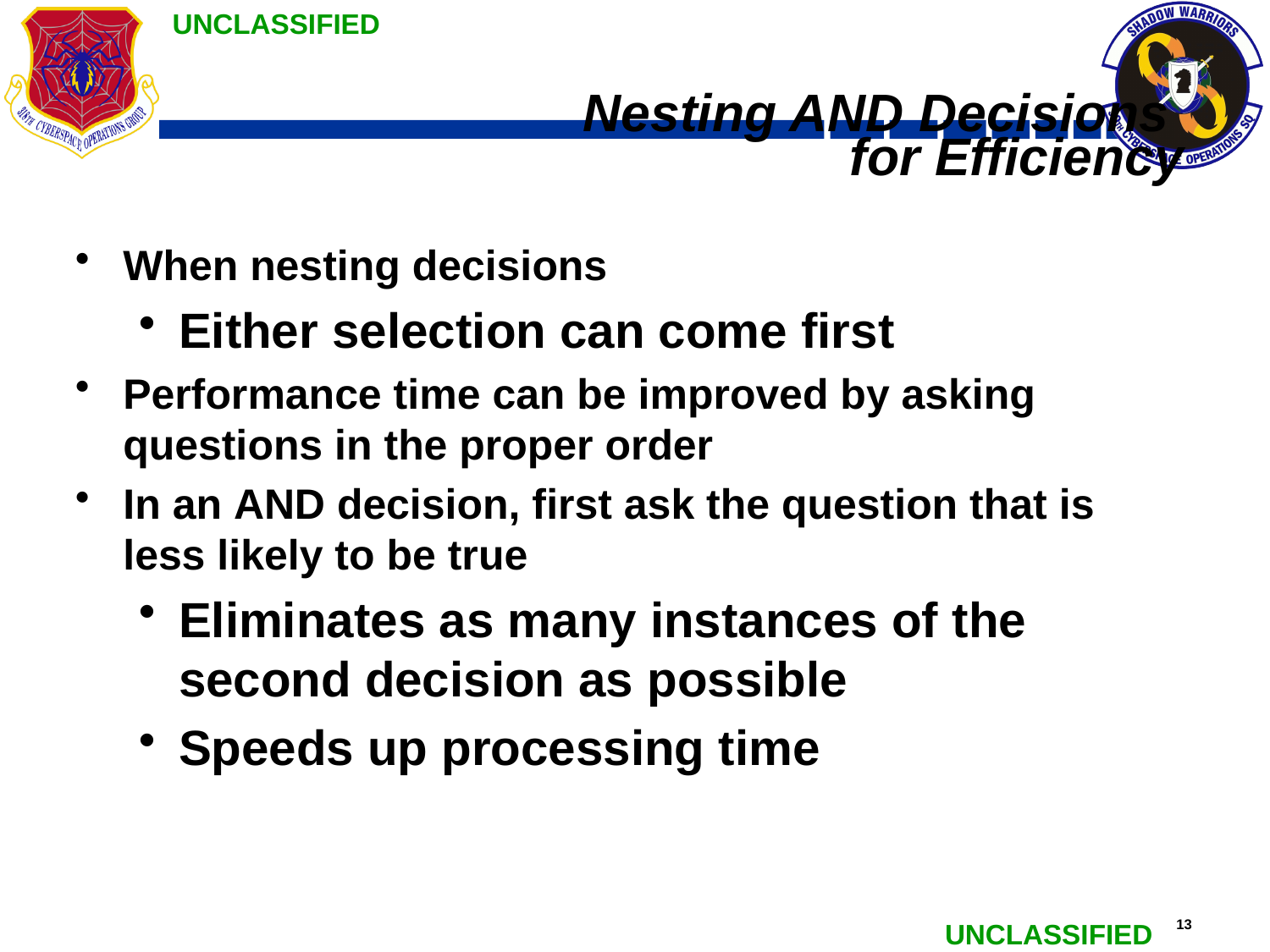

# Nesting AND Decisions for Efficiency
When nesting decisions
Either selection can come first
Performance time can be improved by asking questions in the proper order
In an AND decision, first ask the question that is less likely to be true
Eliminates as many instances of the second decision as possible
Speeds up processing time

Programming Logic and Design, Ninth Edition
13